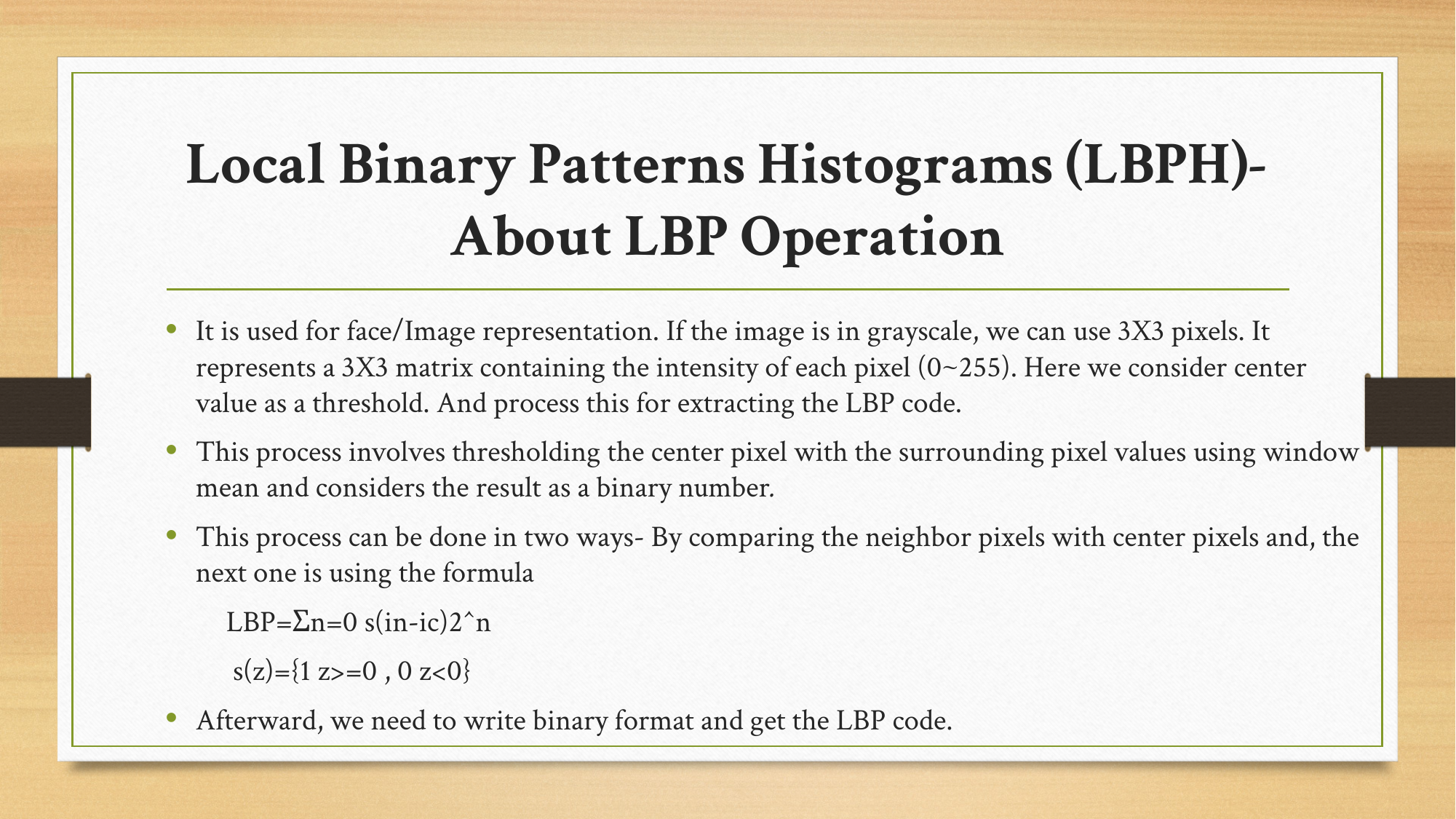

# Local Binary Patterns Histograms (LBPH)-About LBP Operation
It is used for face/Image representation. If the image is in grayscale, we can use 3X3 pixels. It represents a 3X3 matrix containing the intensity of each pixel (0~255). Here we consider center value as a threshold. And process this for extracting the LBP code.
This process involves thresholding the center pixel with the surrounding pixel values using window mean and considers the result as a binary number.
This process can be done in two ways- By comparing the neighbor pixels with center pixels and, the next one is using the formula
         LBP=Σn=0 s(in-ic)2^n
          s(z)={1 z>=0 , 0 z<0}
Afterward, we need to write binary format and get the LBP code.